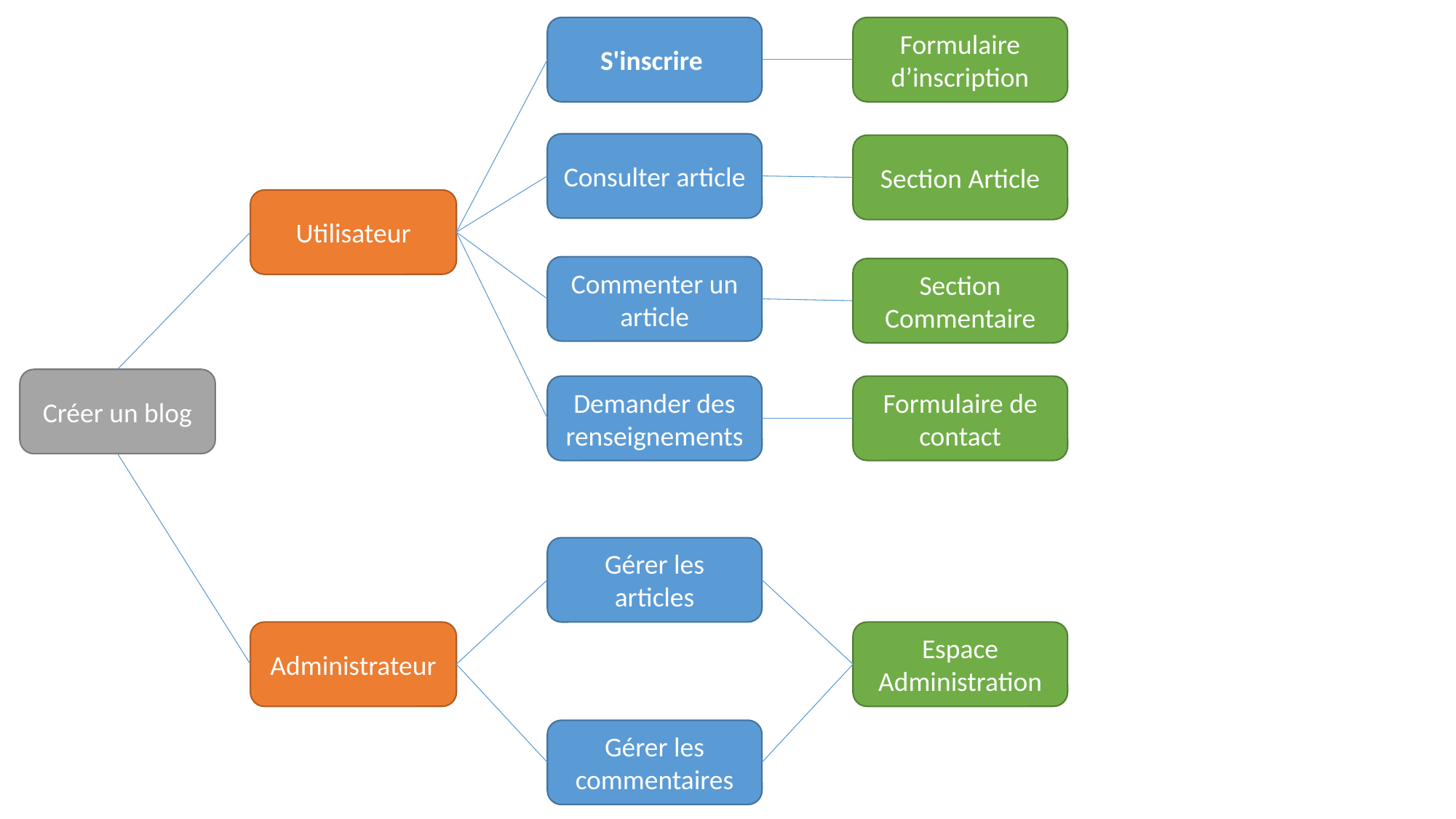

S'inscrire
Formulaire d’inscription
Consulter article
Section Article
Utilisateur
Commenter un article
Section Commentaire
Créer un blog
Demander des renseignements
Formulaire de contact
Gérer les articles
Administrateur
Espace Administration
Gérer les commentaires